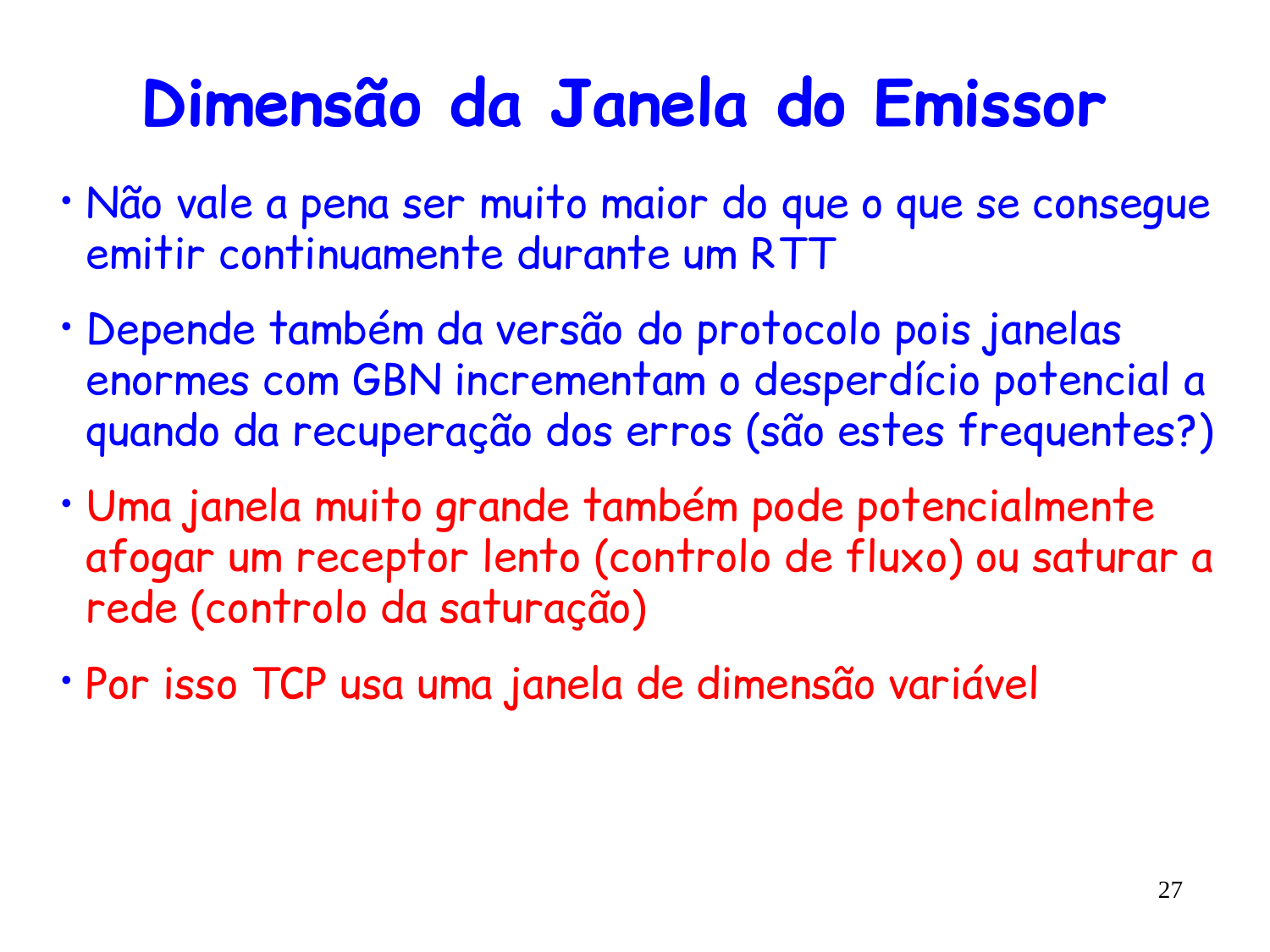

# Dimensão da Janela do Emissor
Não vale a pena ser muito maior do que o que se consegue emitir continuamente durante um RTT
Depende também da versão do protocolo pois janelas enormes com GBN incrementam o desperdício potencial a quando da recuperação dos erros (são estes frequentes?)
Uma janela muito grande também pode potencialmente afogar um receptor lento (controlo de fluxo) ou saturar a rede (controlo da saturação)
Por isso TCP usa uma janela de dimensão variável
27